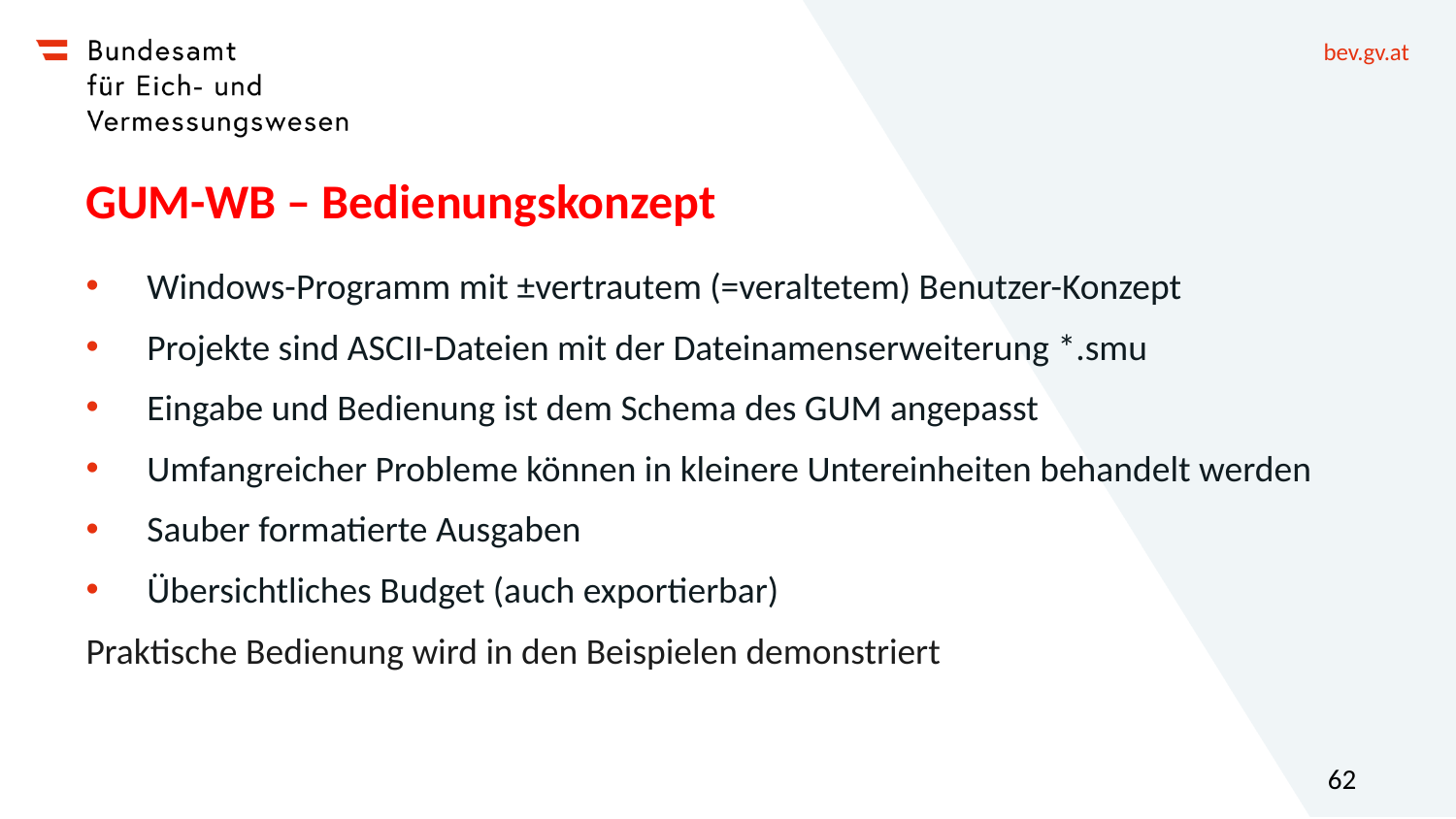

# GUM-WB – Bedienungskonzept
Windows-Programm mit ±vertrautem (=veraltetem) Benutzer-Konzept
Projekte sind ASCII-Dateien mit der Dateinamenserweiterung *.smu
Eingabe und Bedienung ist dem Schema des GUM angepasst
Umfangreicher Probleme können in kleinere Untereinheiten behandelt werden
Sauber formatierte Ausgaben
Übersichtliches Budget (auch exportierbar)
Praktische Bedienung wird in den Beispielen demonstriert

62